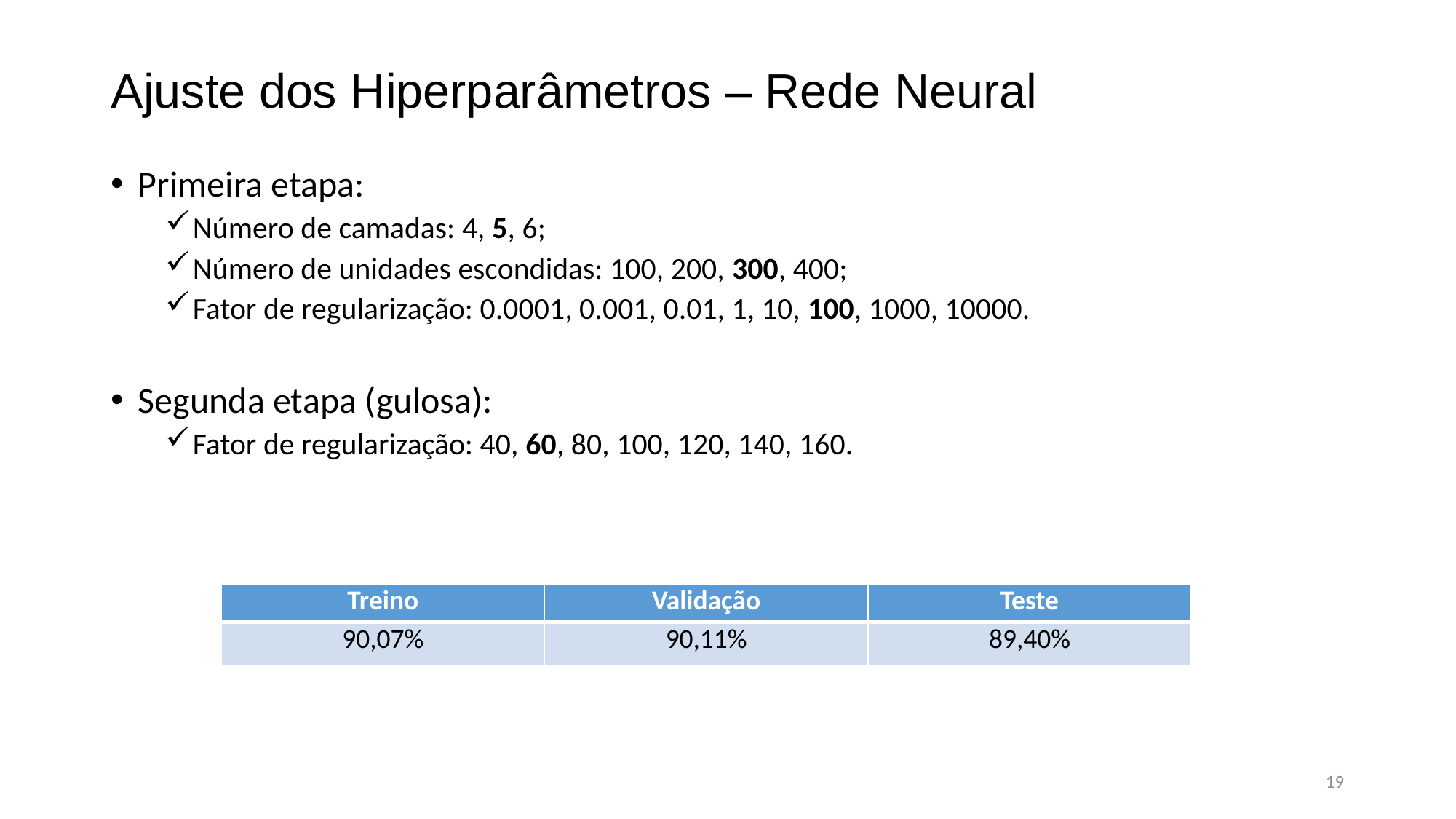

Ajuste dos Hiperparâmetros – Rede Neural
Primeira etapa:
Número de camadas: 4, 5, 6;
Número de unidades escondidas: 100, 200, 300, 400;
Fator de regularização: 0.0001, 0.001, 0.01, 1, 10, 100, 1000, 10000.

Segunda etapa (gulosa):
Fator de regularização: 40, 60, 80, 100, 120, 140, 160.

| Treino | Validação | Teste |
| --- | --- | --- |
| 90,07% | 90,11% | 89,40% |
19